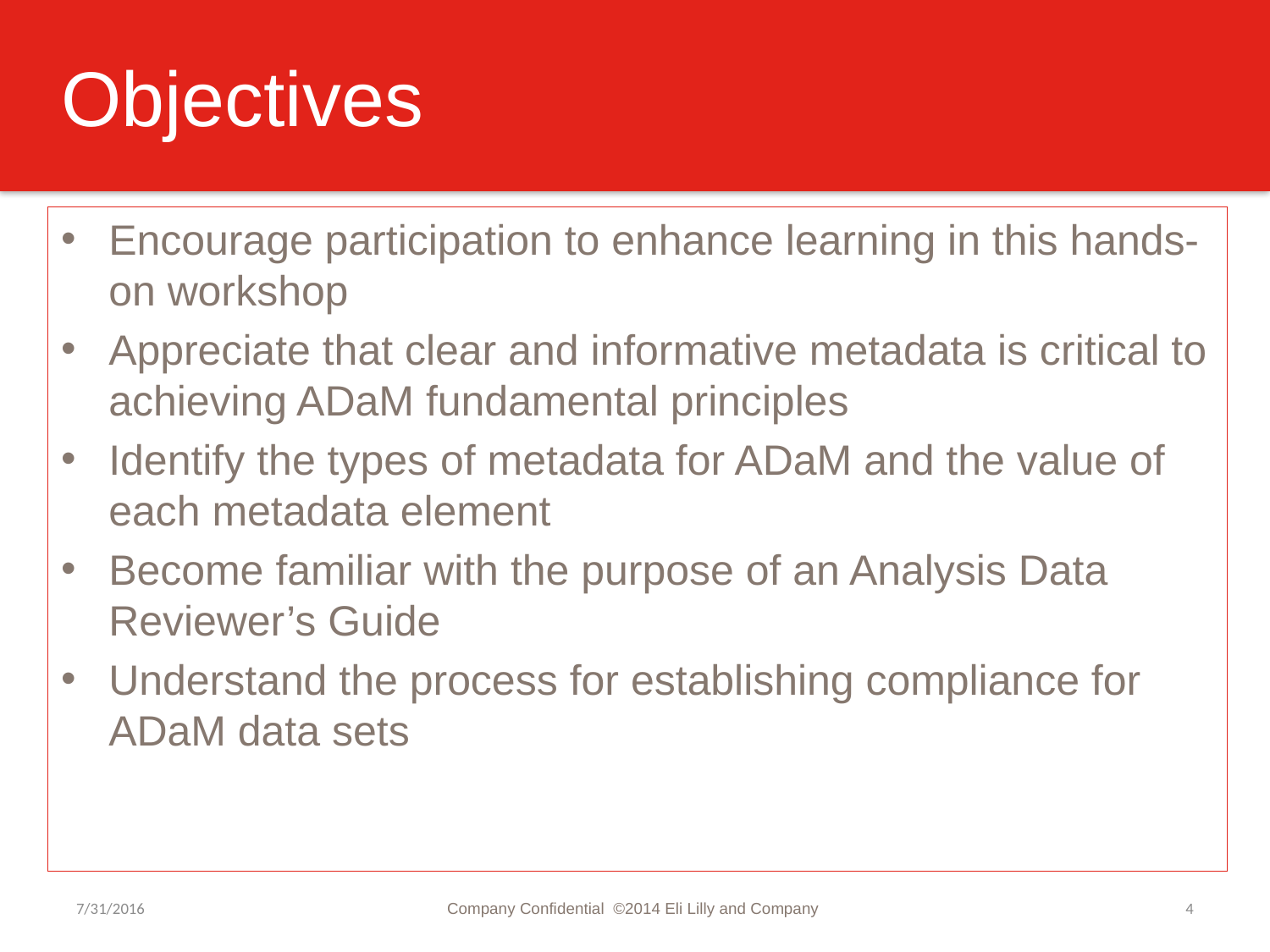

# Objectives
Encourage participation to enhance learning in this hands-on workshop
Appreciate that clear and informative metadata is critical to achieving ADaM fundamental principles
Identify the types of metadata for ADaM and the value of each metadata element
Become familiar with the purpose of an Analysis Data Reviewer’s Guide
Understand the process for establishing compliance for  ADaM data sets

7/31/2016
Company Confidential  ©2014 Eli Lilly and Company
4